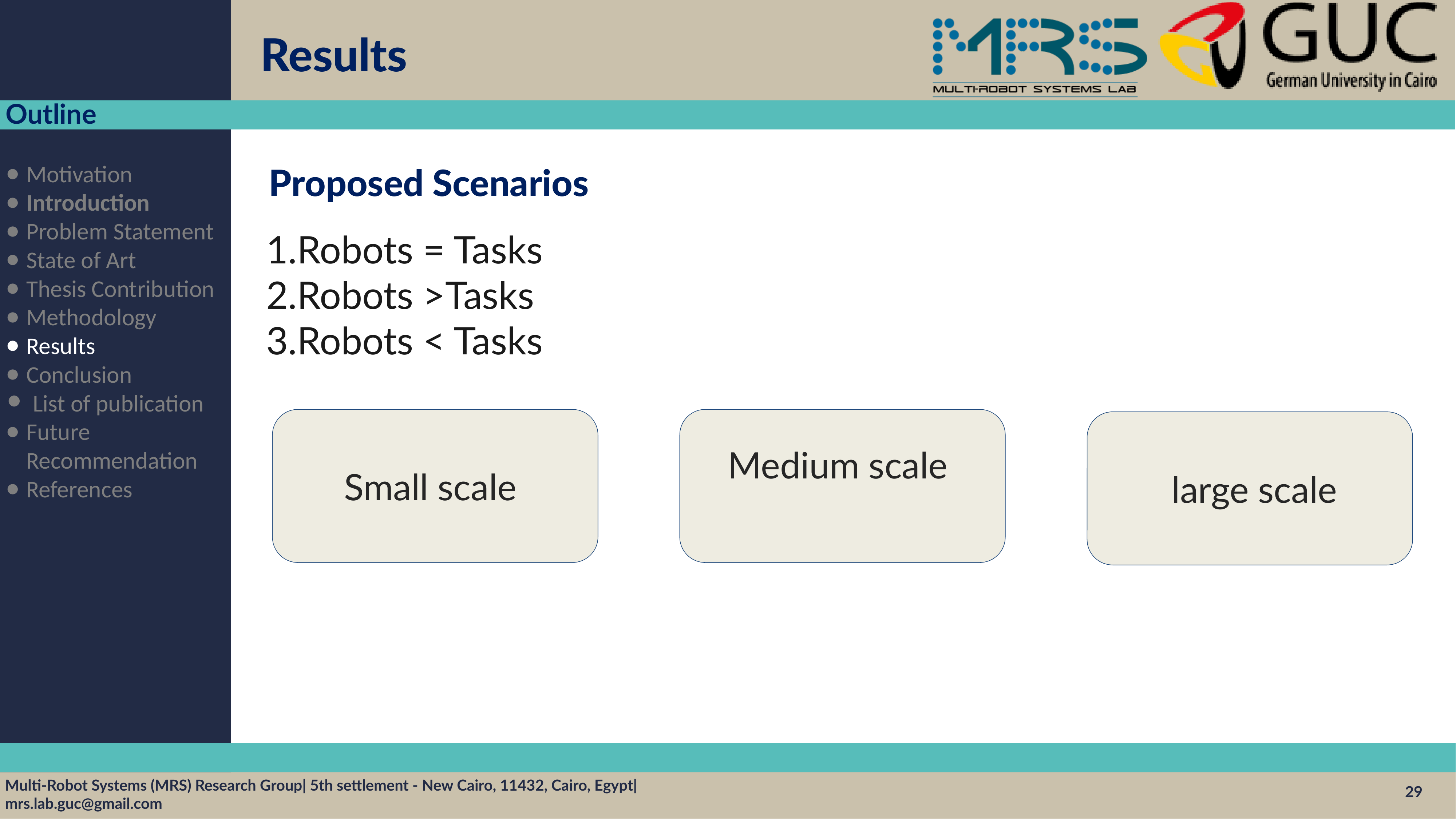

# Results
Outline
Motivation
Introduction
Problem Statement
State of Art
Thesis Contribution
Methodology
Results
Conclusion
List of publication
Future Recommendation
References

Proposed Scenarios
Robots = Tasks
Robots >Tasks
Robots < Tasks

Small scale
Medium scale
  large scale
29